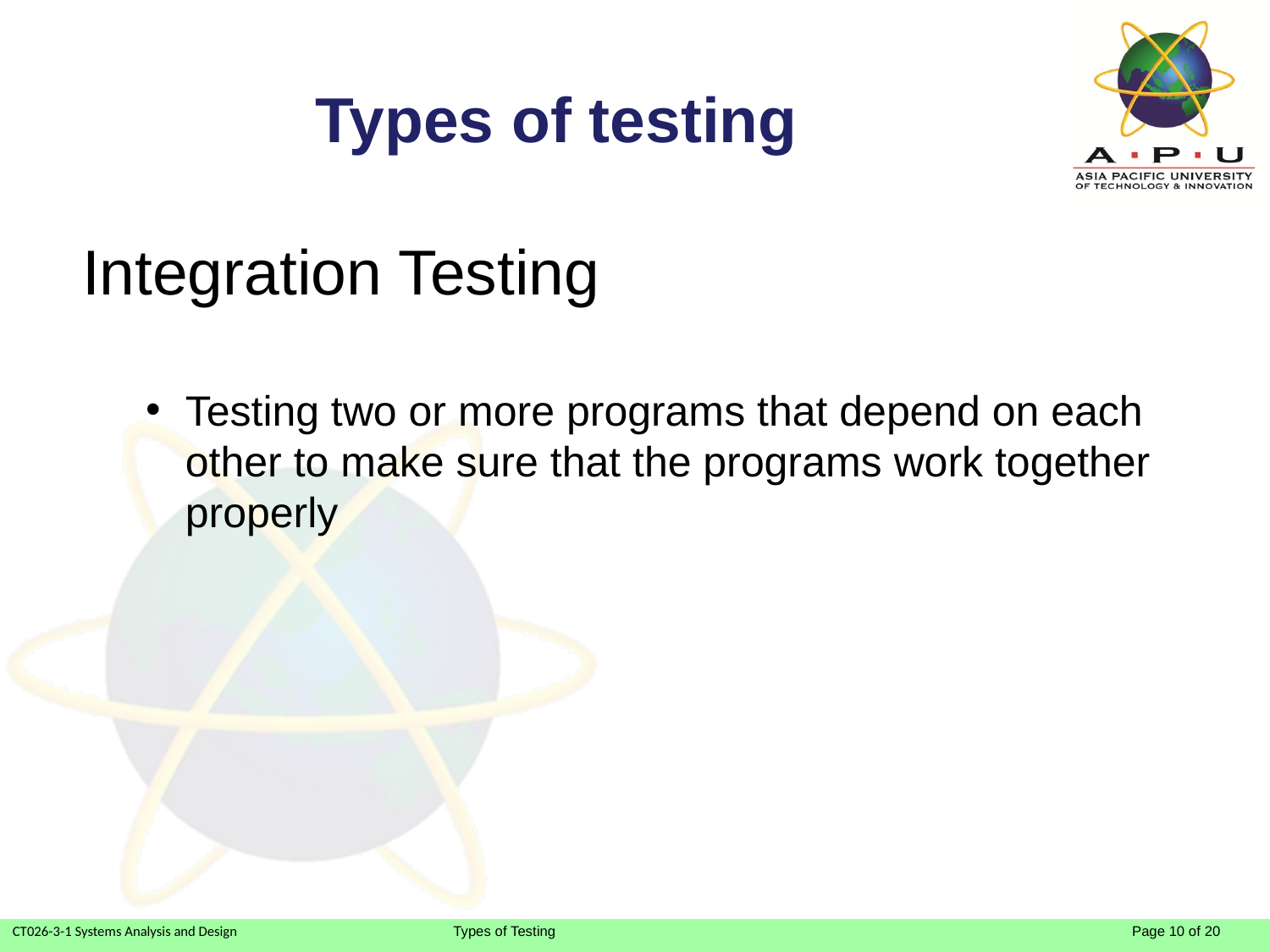

# Types of testing
Integration Testing

Testing two or more programs that depend on each other to make sure that the programs work together properly